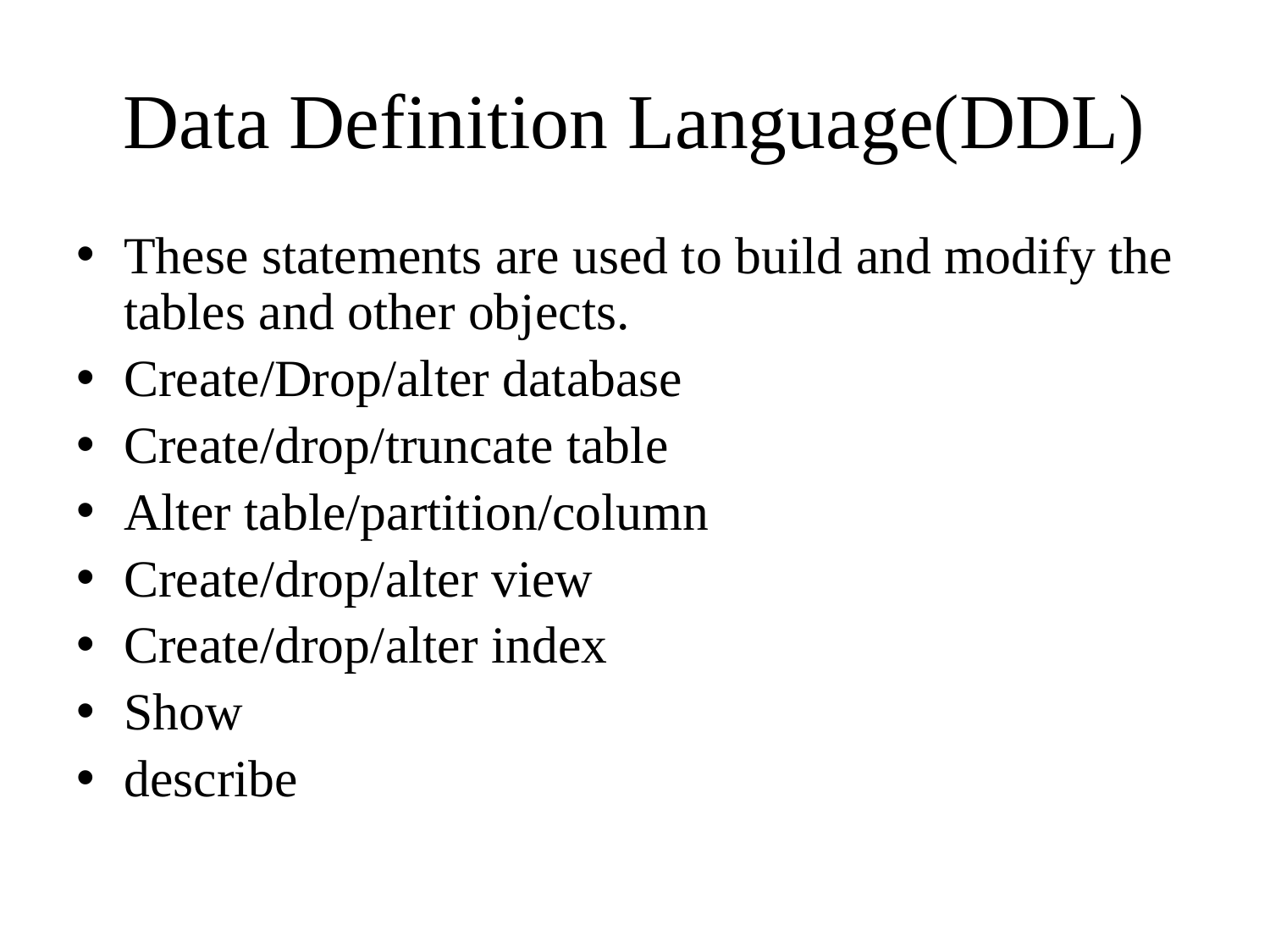

# Data Definition Language(DDL)
These statements are used to build and modify the tables and other objects.
Create/Drop/alter database
Create/drop/truncate table
Alter table/partition/column
Create/drop/alter view
Create/drop/alter index
Show
describe